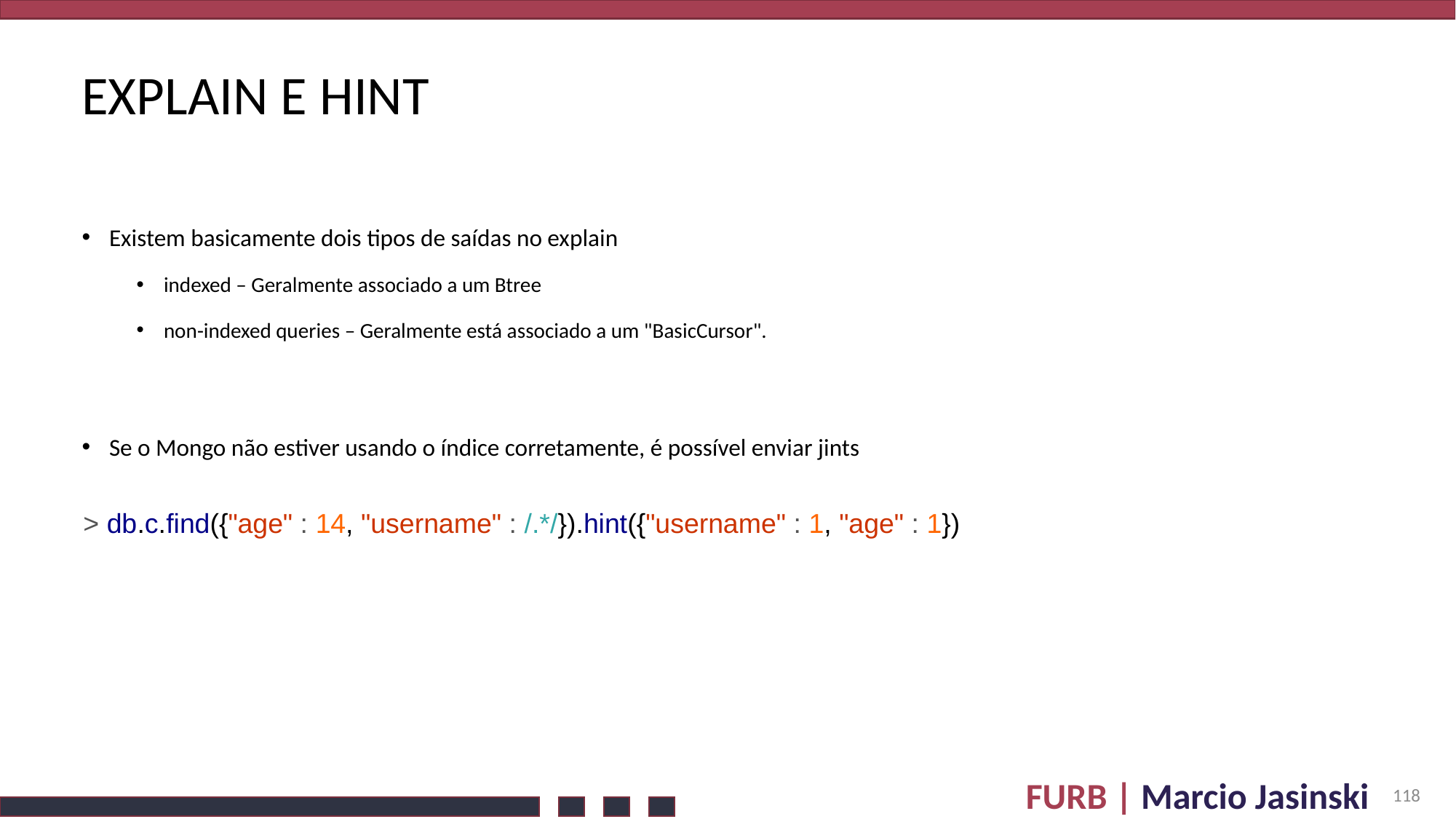

# Explain e hint
Existem basicamente dois tipos de saídas no explain
indexed – Geralmente associado a um Btree
non-indexed queries – Geralmente está associado a um "BasicCursor".

Se o Mongo não estiver usando o índice corretamente, é possível enviar jints

> db.c.find({"age" : 14, "username" : /.*/}).hint({"username" : 1, "age" : 1})
118